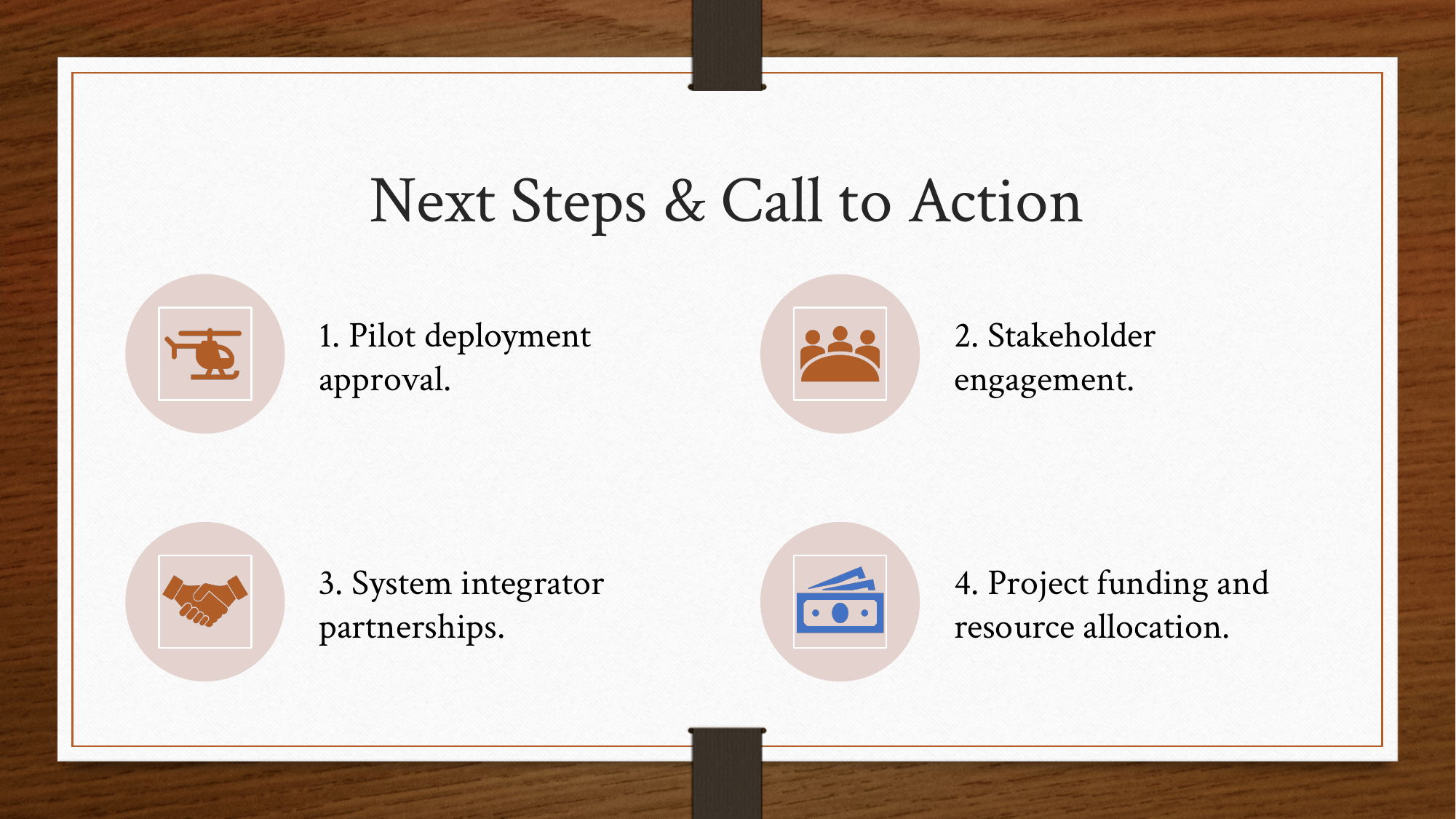

# Next Steps & Call to Action
1. Pilot deployment approval.
2. Stakeholder engagement.
3. System integrator partnerships.
4. Project funding and resource allocation.